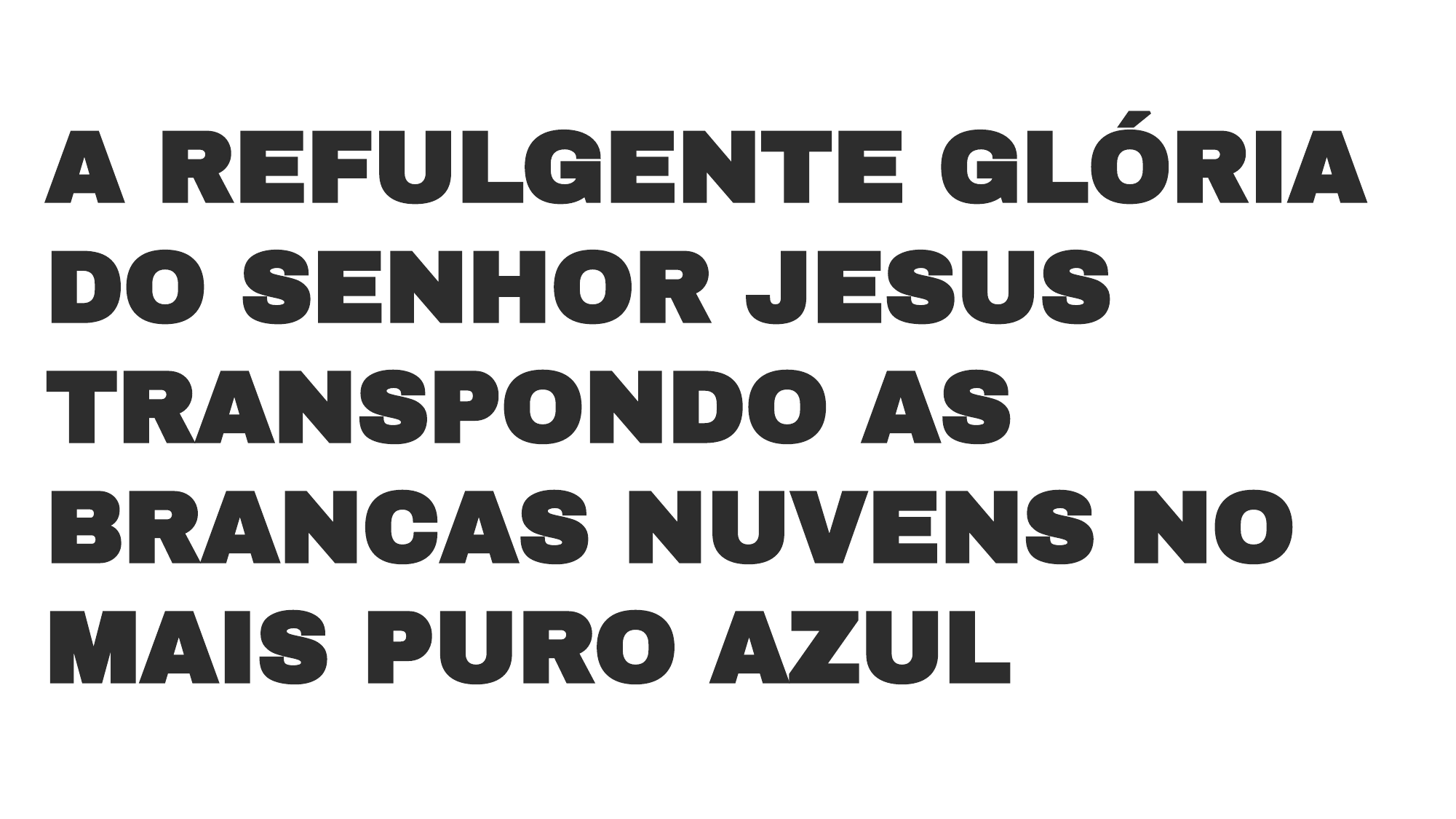

A REFULGENTE GLÓRIA DO SENHOR JESUS
TRANSPONDO AS BRANCAS NUVENS NO MAIS PURO AZUL